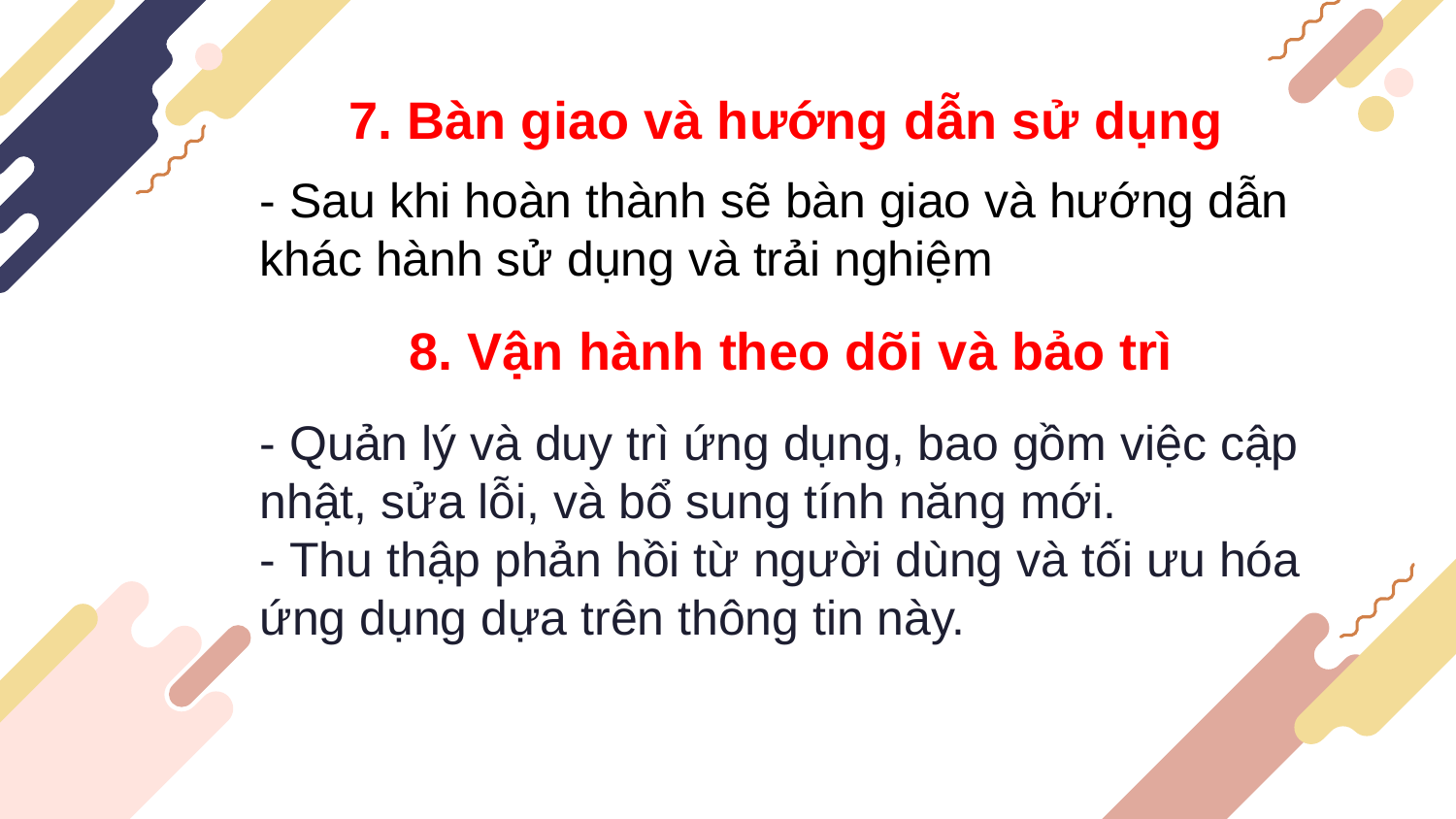

7. Bàn giao và hướng dẫn sử dụng
- Sau khi hoàn thành sẽ bàn giao và hướng dẫn khác hành sử dụng và trải nghiệm
8. Vận hành theo dõi và bảo trì
- Quản lý và duy trì ứng dụng, bao gồm việc cập nhật, sửa lỗi, và bổ sung tính năng mới.
- Thu thập phản hồi từ người dùng và tối ưu hóa ứng dụng dựa trên thông tin này.